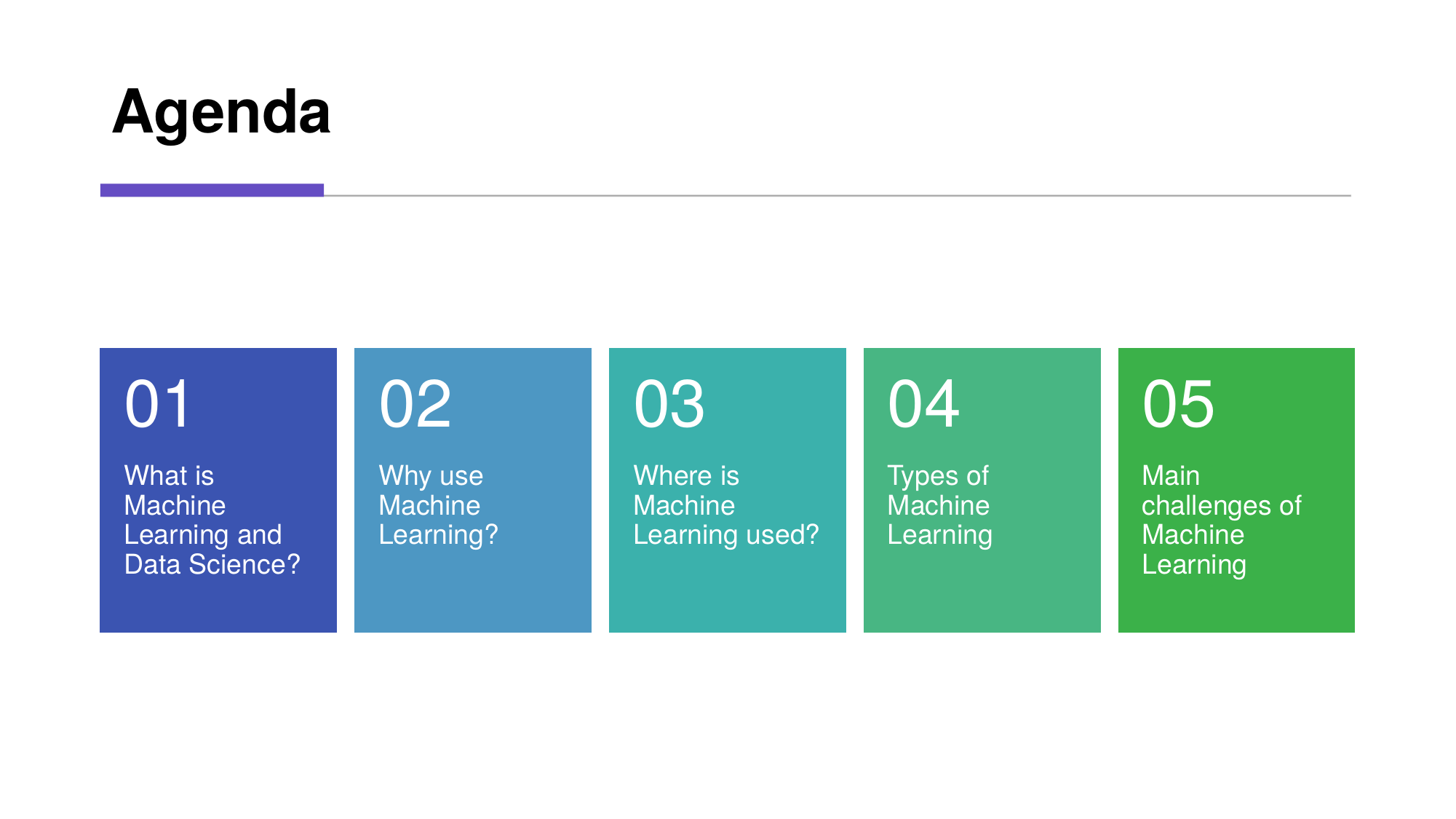

# Agenda

What is Machine Learning and Data Science?
01
Why use Machine Learning?
02
Where is Machine Learning used?
03
Types of Machine Learning
04
Main challenges of Machine Learning
05